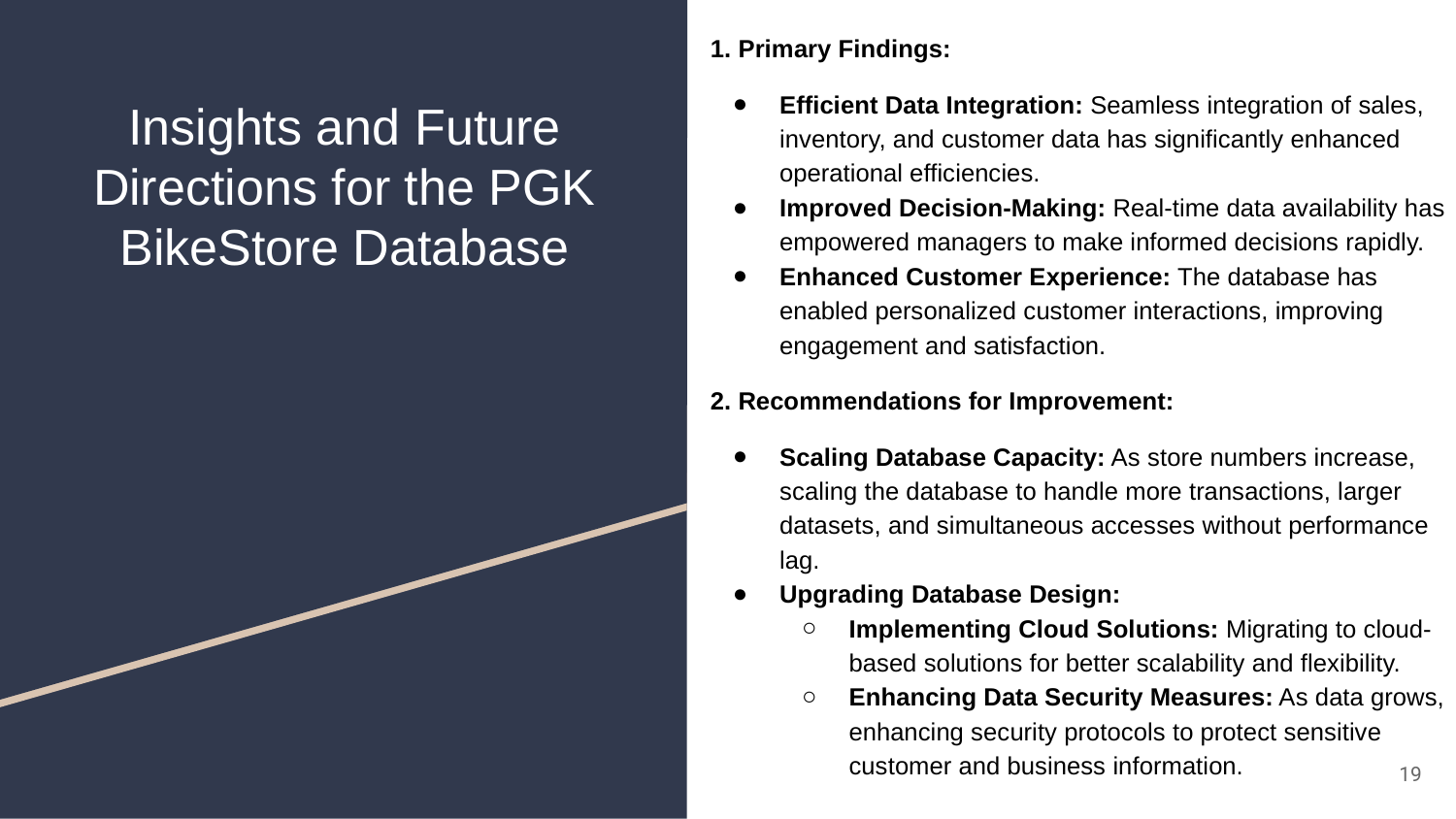

1. Primary Findings:
Efficient Data Integration: Seamless integration of sales, inventory, and customer data has significantly enhanced operational efficiencies.
Improved Decision-Making: Real-time data availability has empowered managers to make informed decisions rapidly.
Enhanced Customer Experience: The database has enabled personalized customer interactions, improving engagement and satisfaction.
2. Recommendations for Improvement:
Scaling Database Capacity: As store numbers increase, scaling the database to handle more transactions, larger datasets, and simultaneous accesses without performance lag.
Upgrading Database Design:
Implementing Cloud Solutions: Migrating to cloud-based solutions for better scalability and flexibility.
Enhancing Data Security Measures: As data grows, enhancing security protocols to protect sensitive customer and business information.
# Insights and Future Directions for the PGK BikeStore Database
19